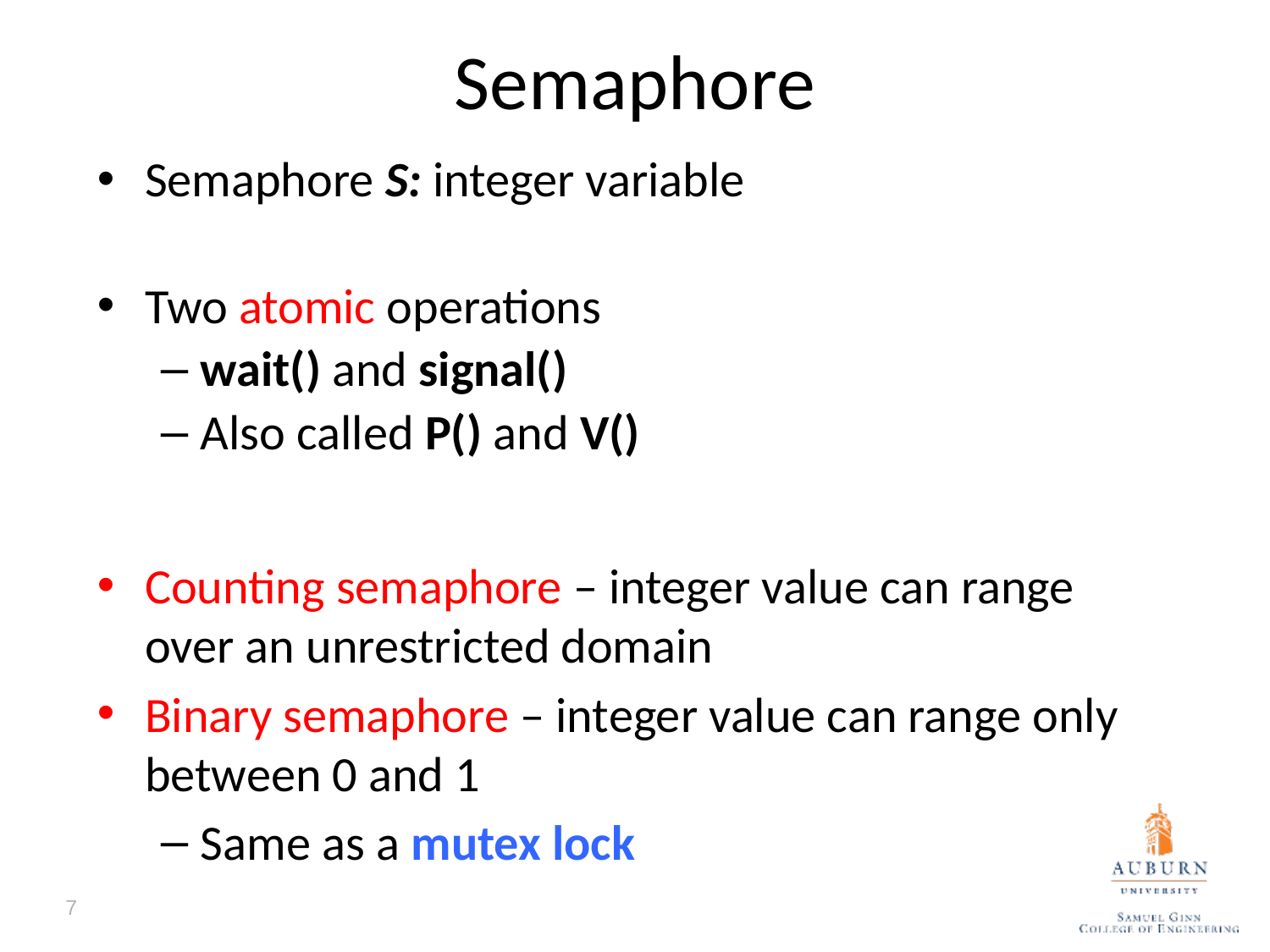

# Semaphore
Semaphore S: integer variable

Two atomic operations
wait() and signal()
Also called P() and V()

Counting semaphore – integer value can range over an unrestricted domain
Binary semaphore – integer value can range only between 0 and 1
Same as a mutex lock
7